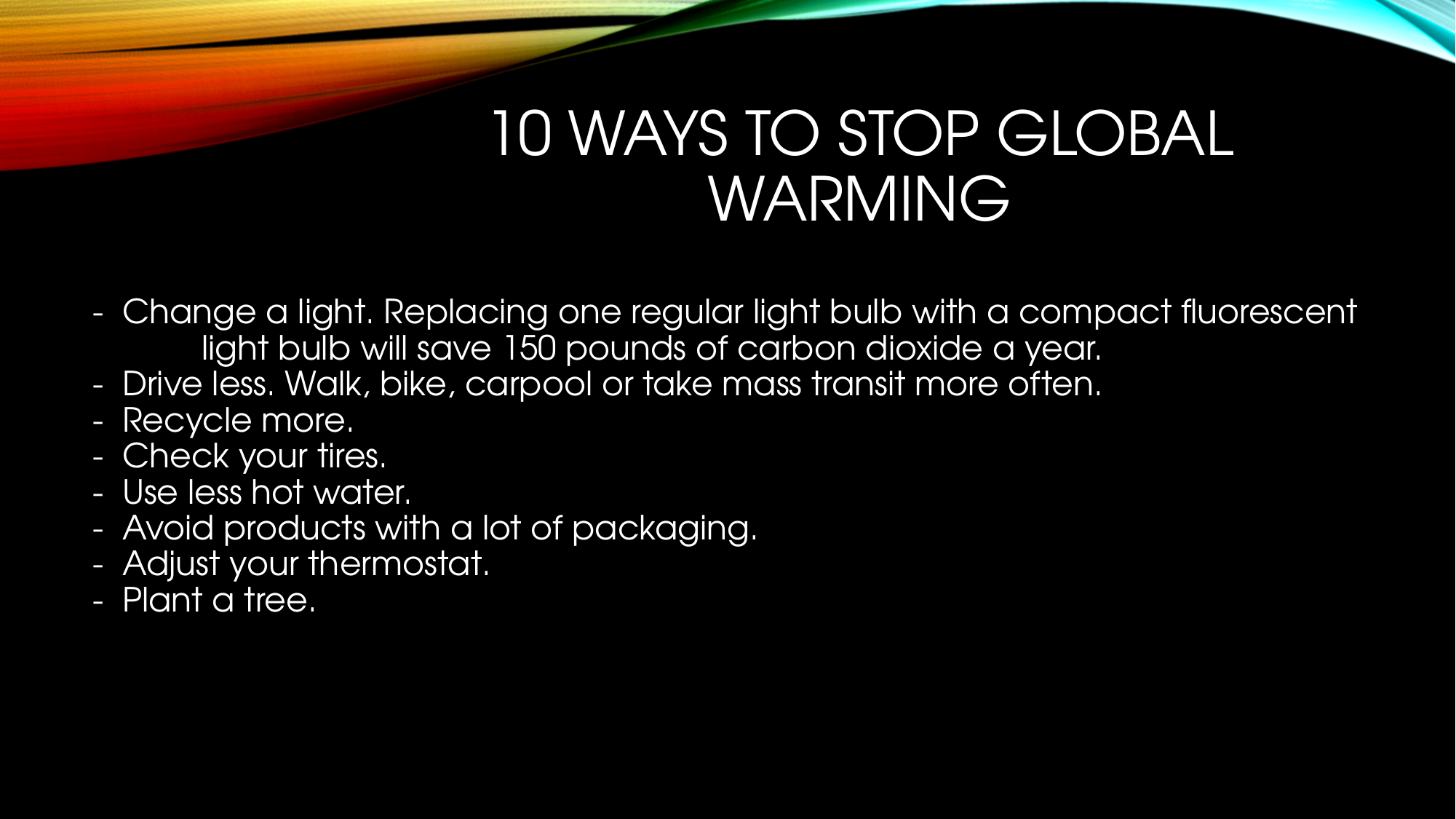

# 10 Ways to Stop Global Warming
-  Change a light. Replacing one regular light bulb with a compact fluorescent 	light bulb will save 150 pounds of carbon dioxide a year.
-  Drive less. Walk, bike, carpool or take mass transit more often.
-  Recycle more.
-  Check your tires.
-  Use less hot water.
-  Avoid products with a lot of packaging.
-  Adjust your thermostat.
-  Plant a tree.